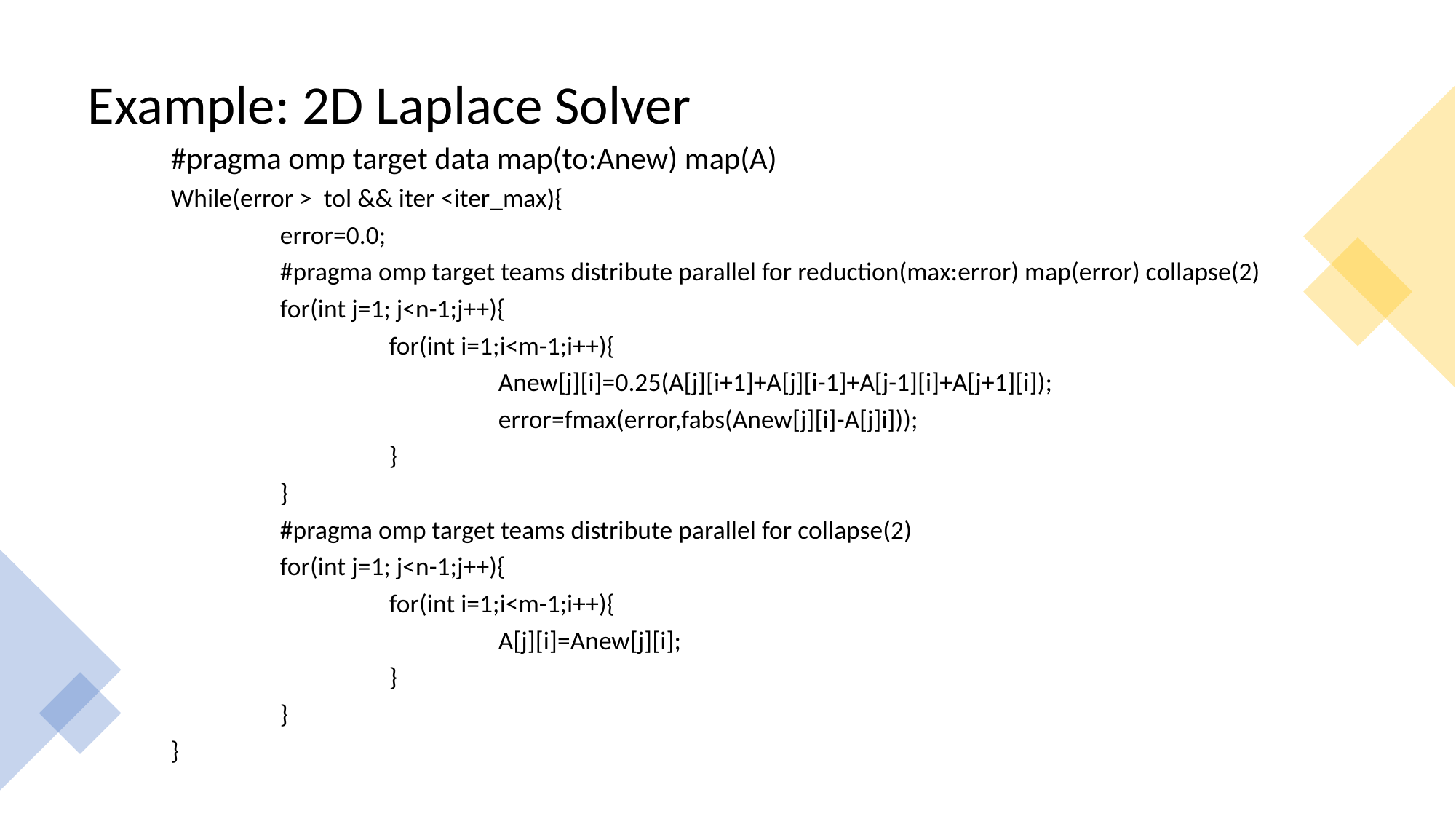

# Example: 2D Laplace Solver
#pragma omp target data map(to:Anew) map(A)
While(error >  tol && iter <iter_max){
	error=0.0;
	#pragma omp target teams distribute parallel for reduction(max:error) map(error) collapse(2)
	for(int j=1; j<n-1;j++){
		for(int i=1;i<m-1;i++){
			Anew[j][i]=0.25(A[j][i+1]+A[j][i-1]+A[j-1][i]+A[j+1][i]);
			error=fmax(error,fabs(Anew[j][i]-A[j]i]));
		}
	}
	#pragma omp target teams distribute parallel for collapse(2)
	for(int j=1; j<n-1;j++){
		for(int i=1;i<m-1;i++){
			A[j][i]=Anew[j][i];
		}
	}
}